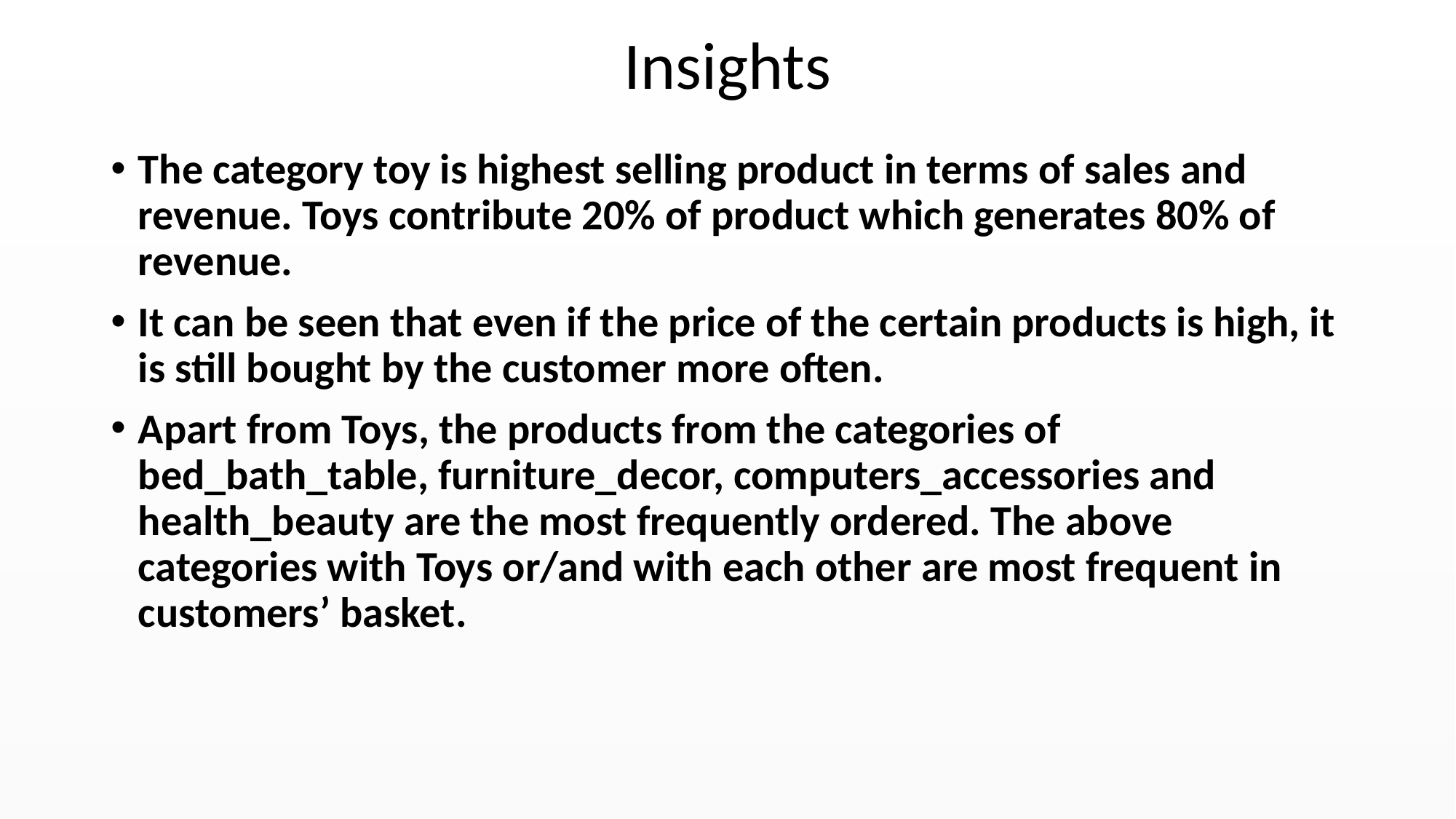

# Insights
The category toy is highest selling product in terms of sales and revenue. Toys contribute 20% of product which generates 80% of revenue.
It can be seen that even if the price of the certain products is high, it is still bought by the customer more often.
Apart from Toys, the products from the categories of bed_bath_table, furniture_decor, computers_accessories and health_beauty are the most frequently ordered. The above categories with Toys or/and with each other are most frequent in customers’ basket.